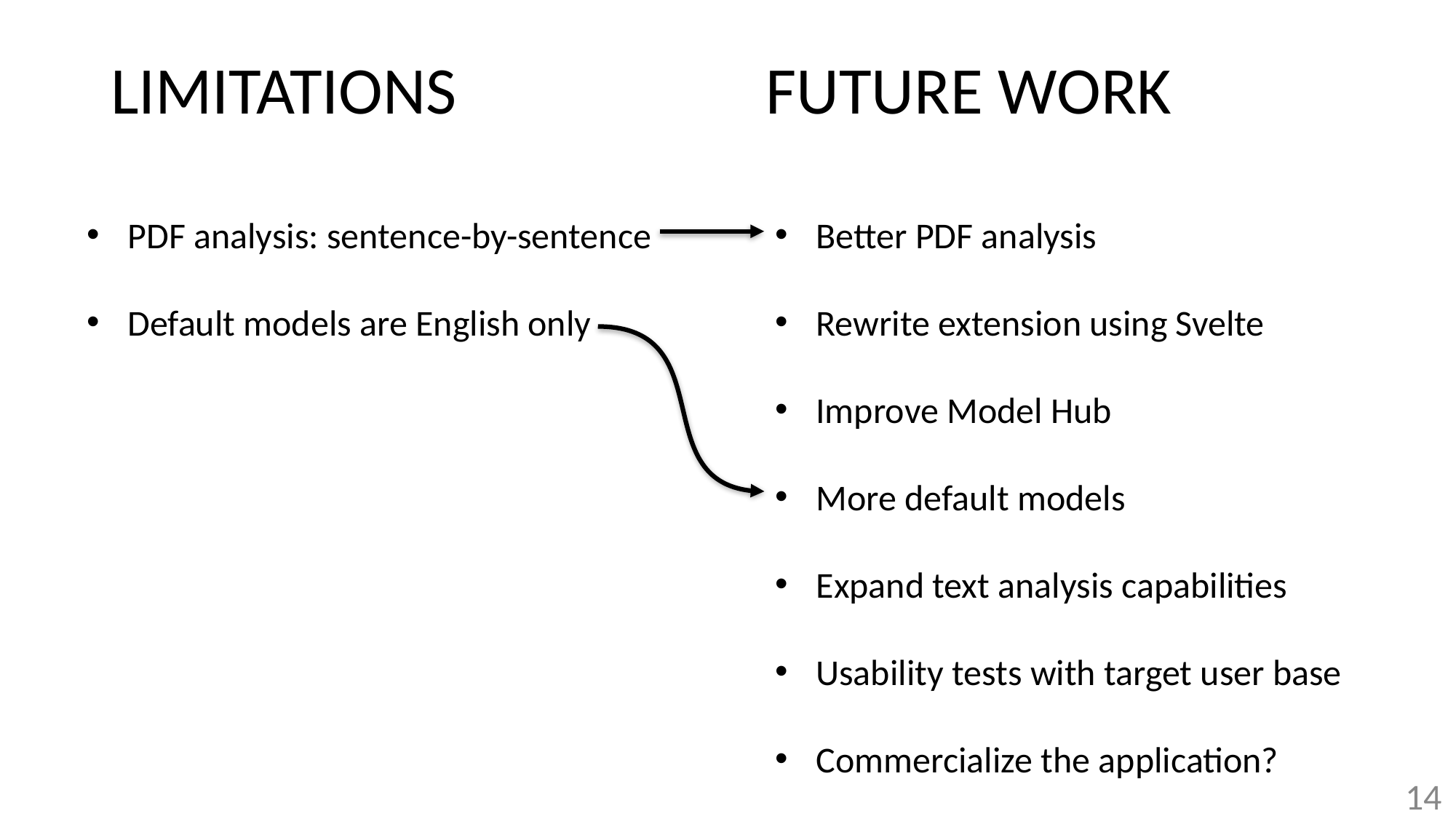

LIMITATIONS
FUTURE WORK
PDF analysis: sentence-by-sentence

Default models are English only

Better PDF analysis

Rewrite extension using Svelte

Improve Model Hub

More default models

Expand text analysis capabilities

Usability tests with target user base

Commercialize the application?
14